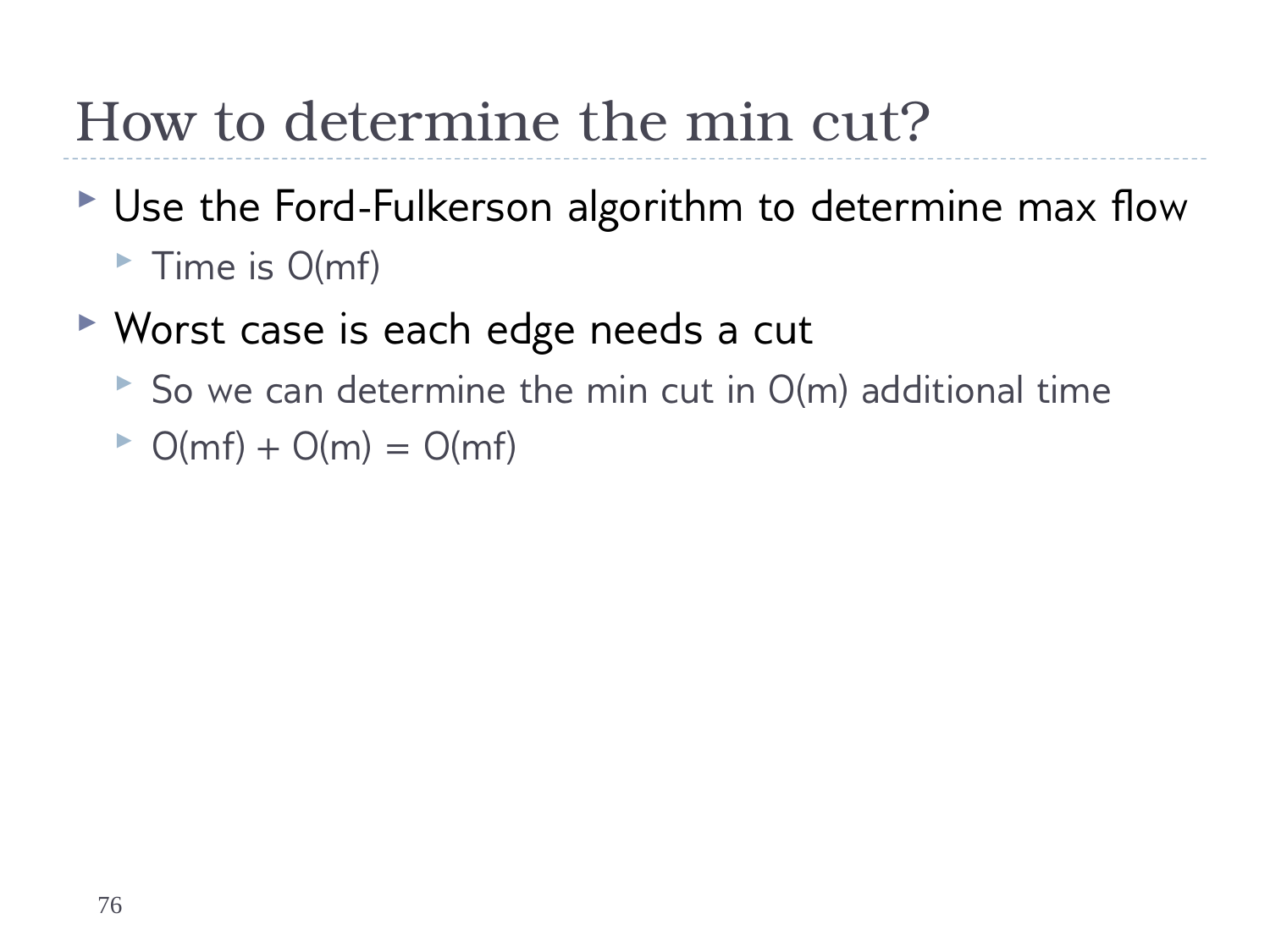

# How to determine the min cut?
Use the Ford-Fulkerson algorithm to determine max flow
Time is O(mf)
Worst case is each edge needs a cut
So we can determine the min cut in O(m) additional time
O(mf) + O(m) = O(mf)
76